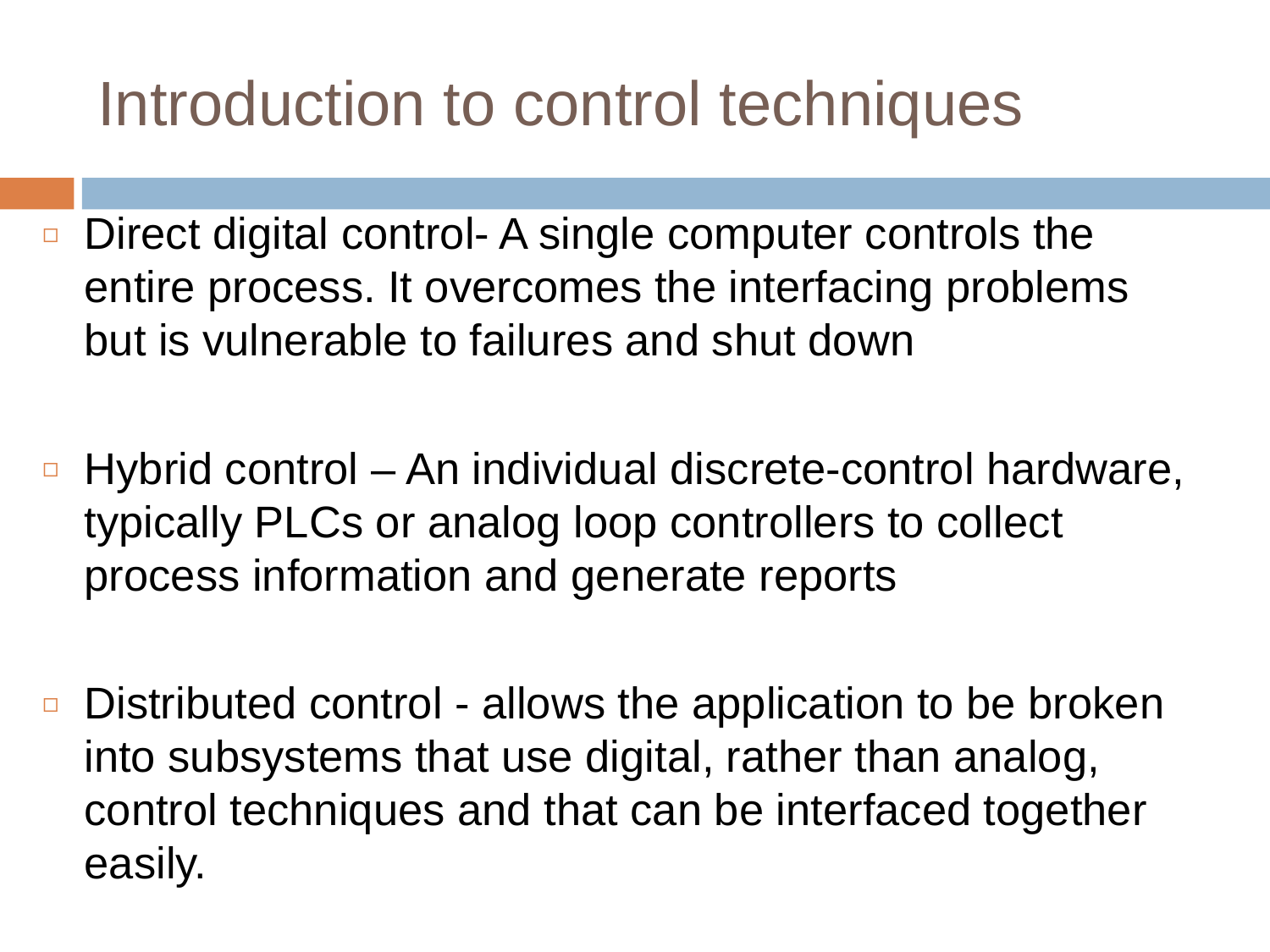

# Introduction to control techniques
Direct digital control- A single computer controls the entire process. It overcomes the interfacing problems but is vulnerable to failures and shut down

Hybrid control – An individual discrete-control hardware, typically PLCs or analog loop controllers to collect process information and generate reports

Distributed control - allows the application to be broken into subsystems that use digital, rather than analog, control techniques and that can be interfaced together easily.